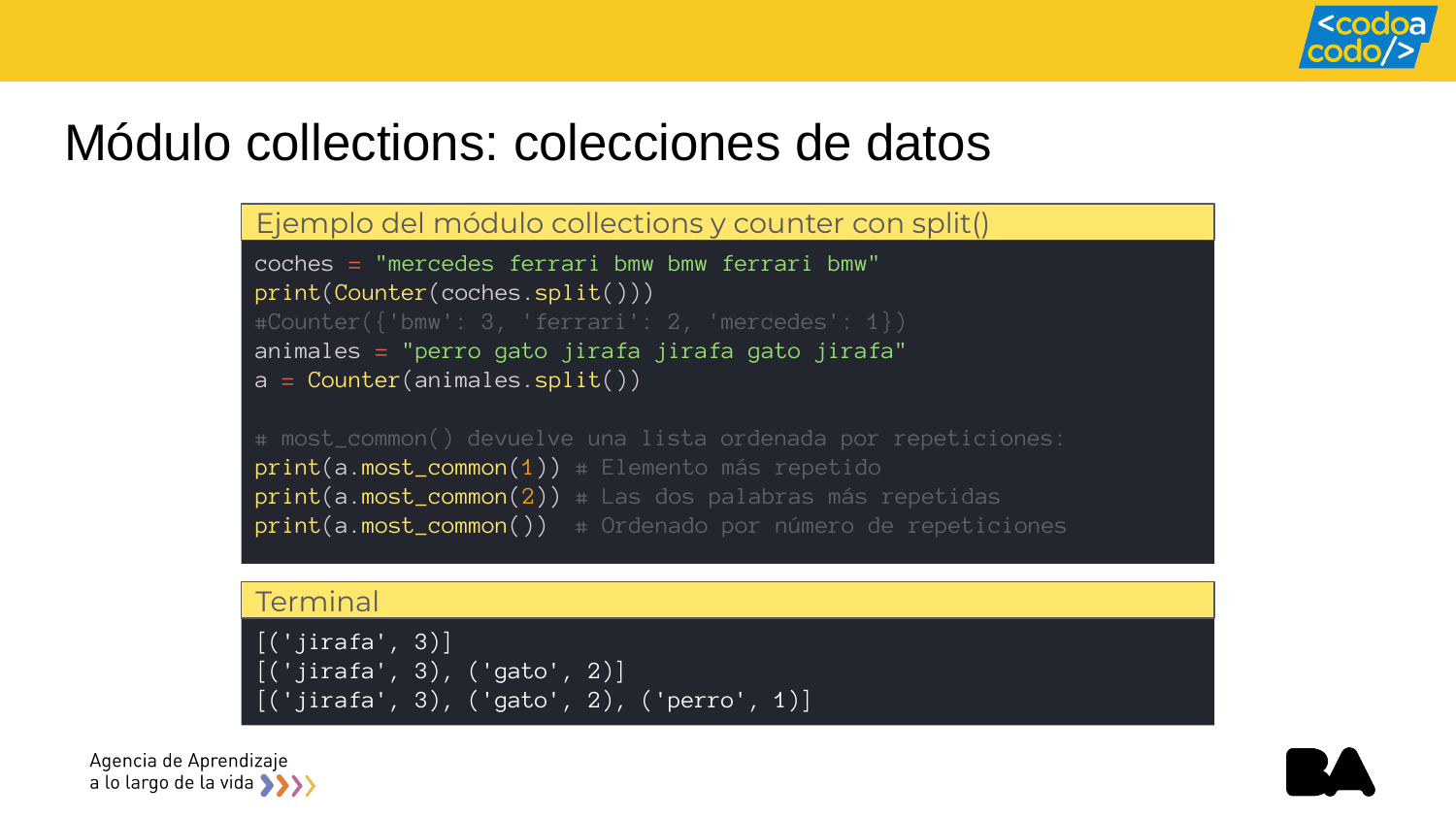

# Módulo collections: colecciones de datos

Ejemplo del módulo collections y counter con split()
coches = "mercedes ferrari bmw bmw ferrari bmw"
print(Counter(coches.split()))
#Counter({'bmw': 3, 'ferrari': 2, 'mercedes': 1})
animales = "perro gato jirafa jirafa gato jirafa"
a = Counter(animales.split())

# most_common() devuelve una lista ordenada por repeticiones:
print(a.most_common(1)) # Elemento más repetido
print(a.most_common(2)) # Las dos palabras más repetidas
print(a.most_common())  # Ordenado por número de repeticiones

Terminal
[('jirafa', 3)]
[('jirafa', 3), ('gato', 2)]
[('jirafa', 3), ('gato', 2), ('perro', 1)]